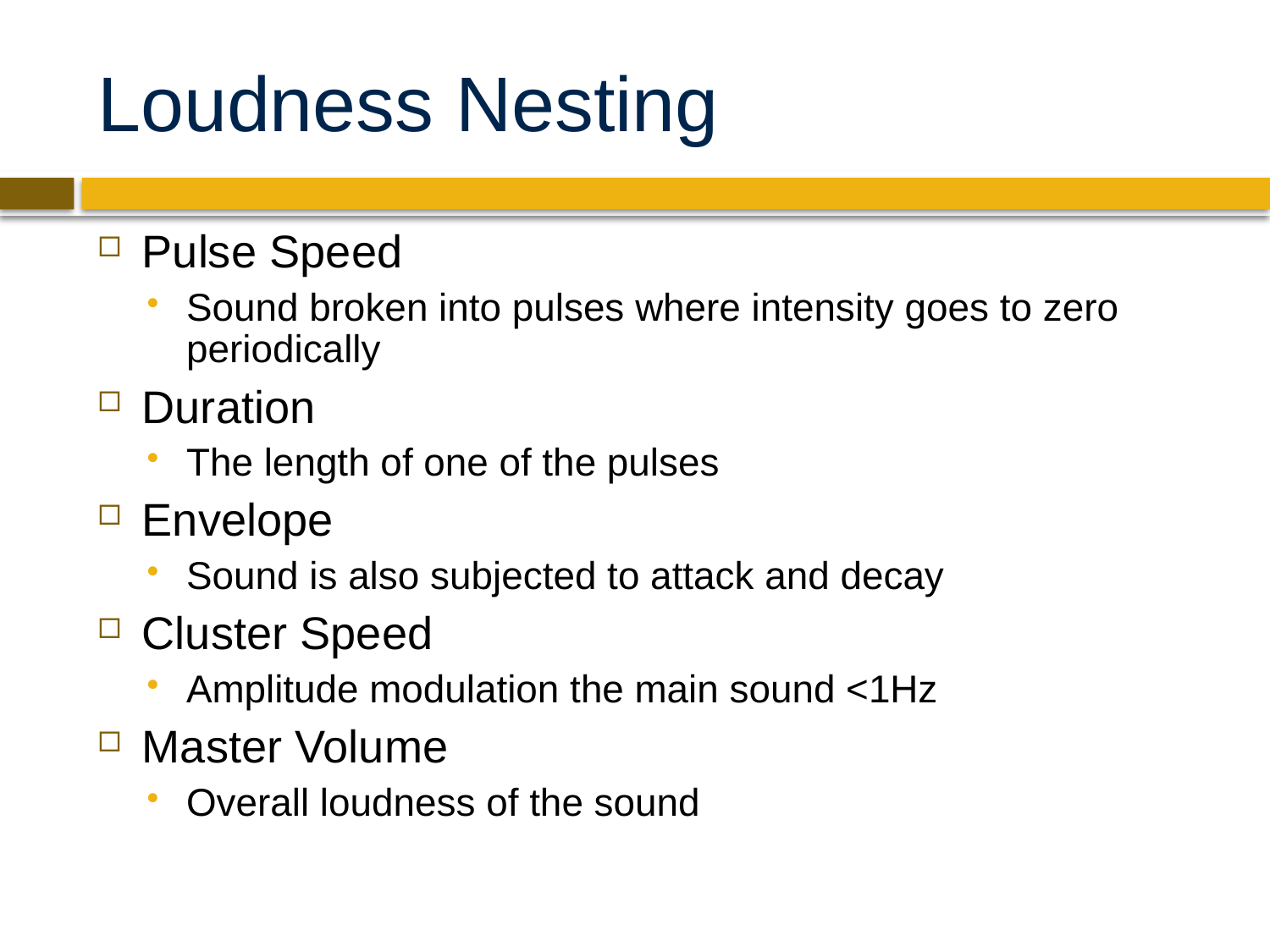

# Loudness Nesting
Pulse Speed
Sound broken into pulses where intensity goes to zero periodically
Duration
The length of one of the pulses
Envelope
Sound is also subjected to attack and decay
Cluster Speed
Amplitude modulation the main sound <1Hz
Master Volume
Overall loudness of the sound